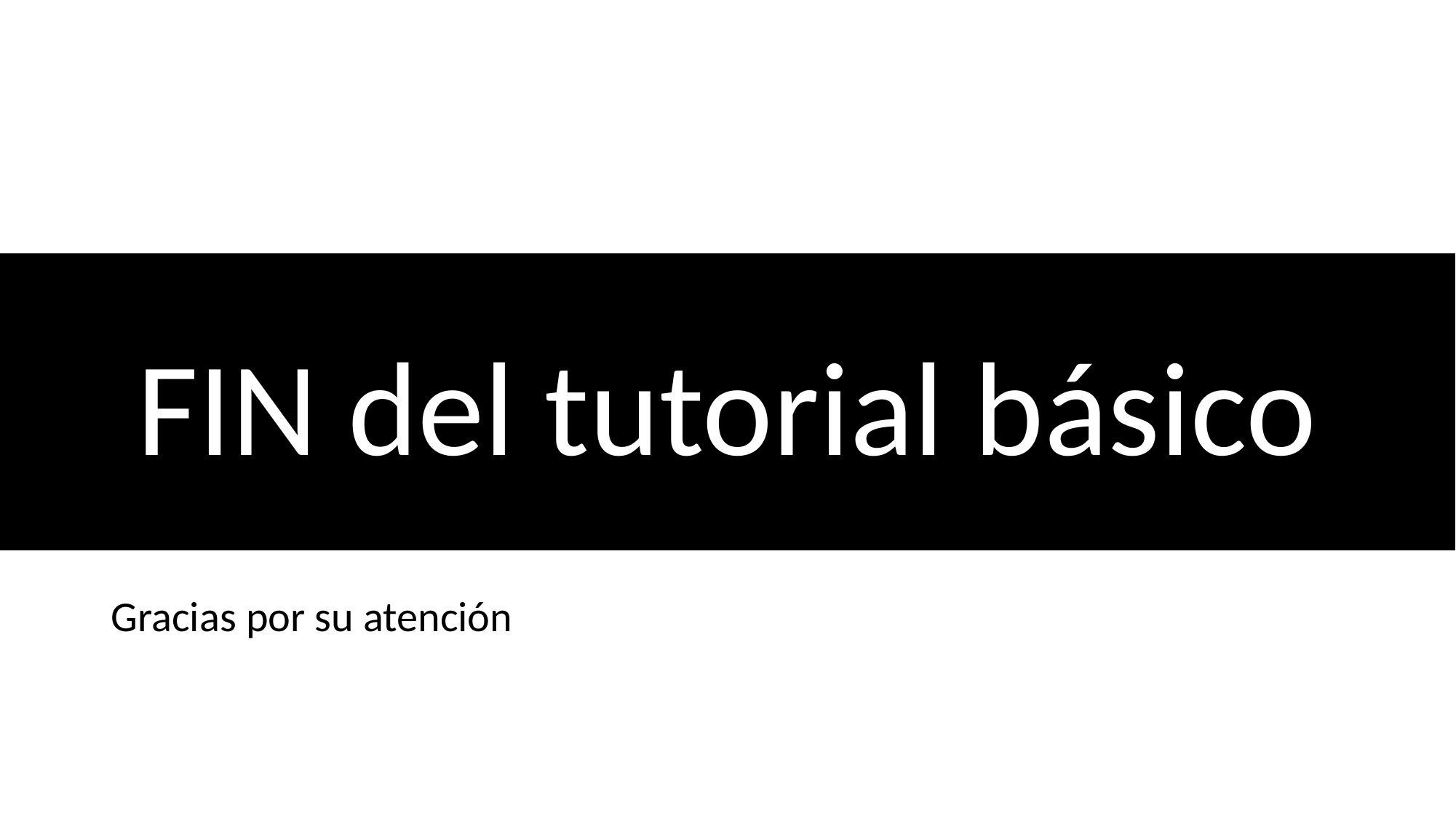

#

Gracias por su atención
FIN del tutorial básico